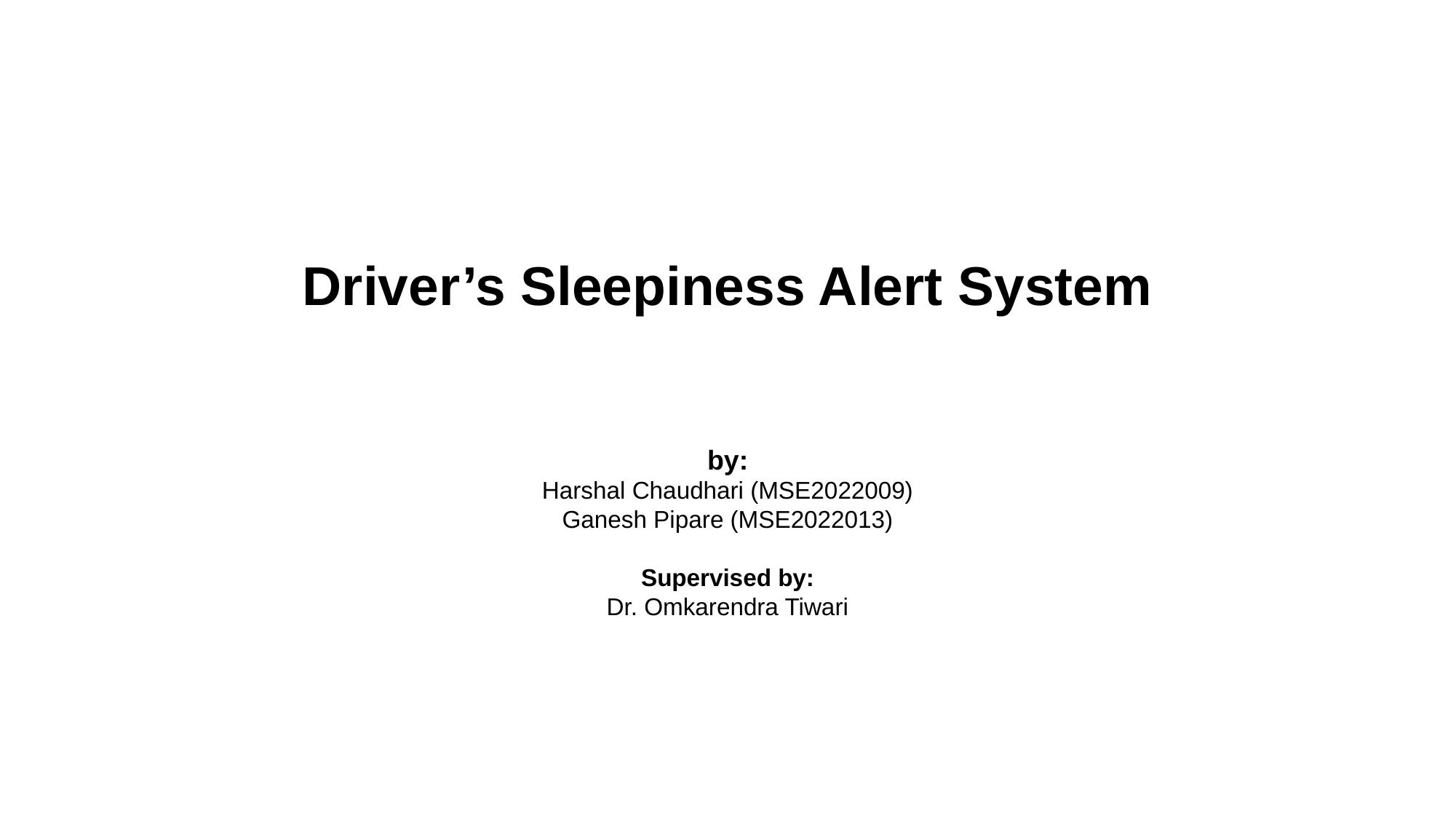

Driver’s Sleepiness Alert System
# by: Harshal Chaudhari (MSE2022009) Ganesh Pipare (MSE2022013) Supervised by: Dr. Omkarendra Tiwari